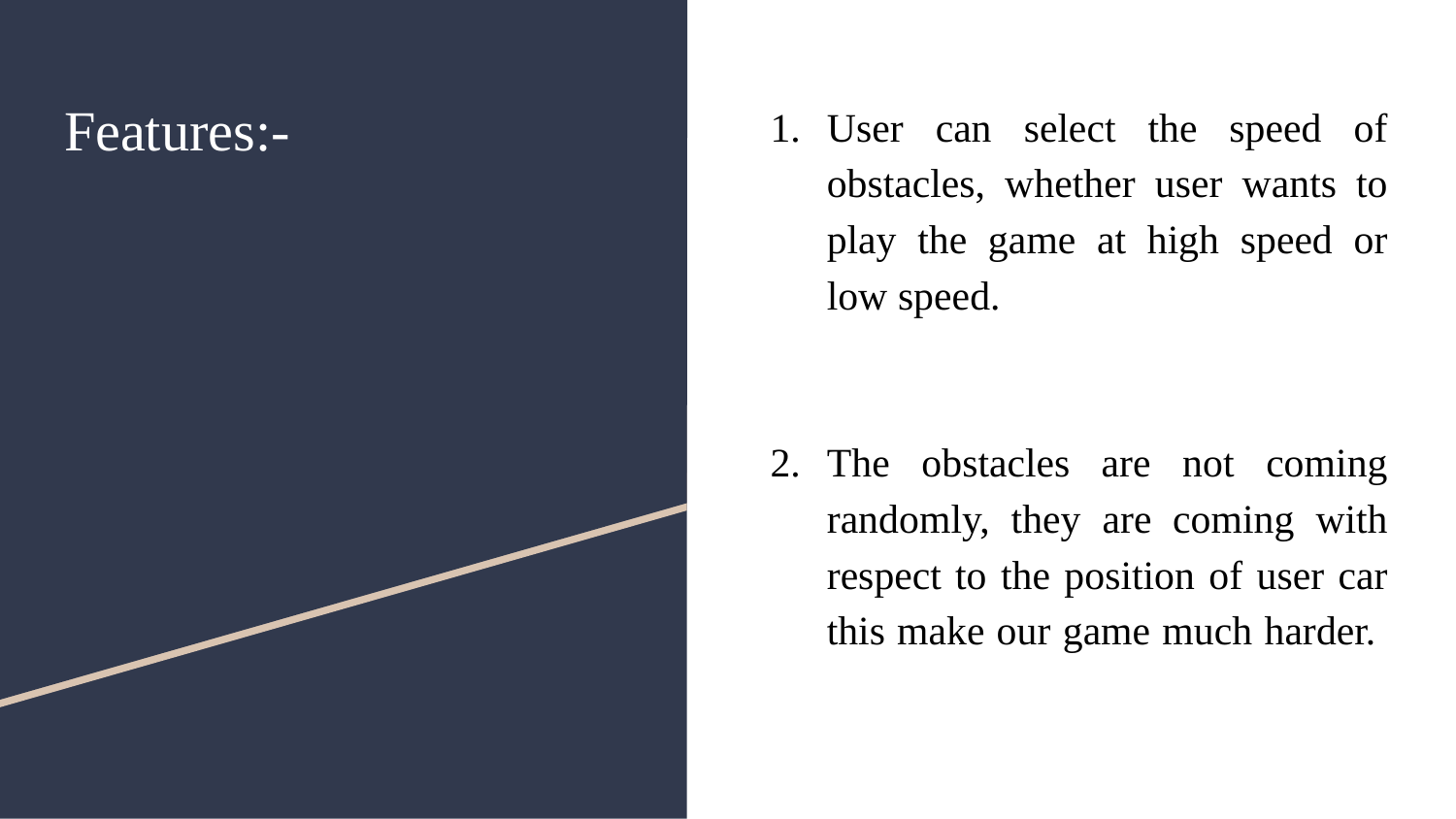

# Features:-
User can select the speed of obstacles, whether user wants to play the game at high speed or low speed.

The obstacles are not coming randomly, they are coming with respect to the position of user car this make our game much harder.